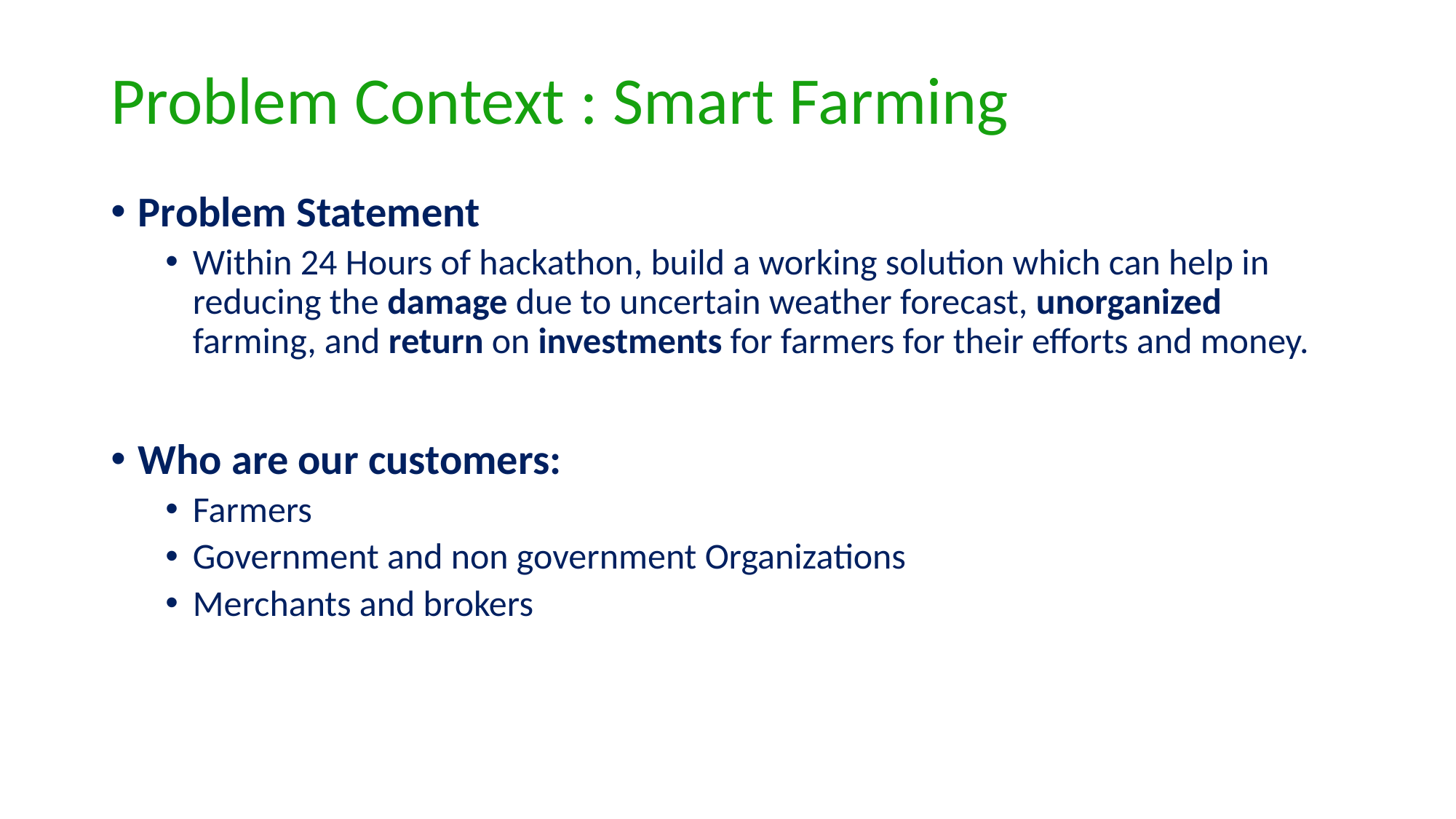

# Problem Context : Smart Farming
Problem Statement
Within 24 Hours of hackathon, build a working solution which can help in reducing the damage due to uncertain weather forecast, unorganized farming, and return on investments for farmers for their efforts and money.

Who are our customers:
Farmers
Government and non government Organizations
Merchants and brokers